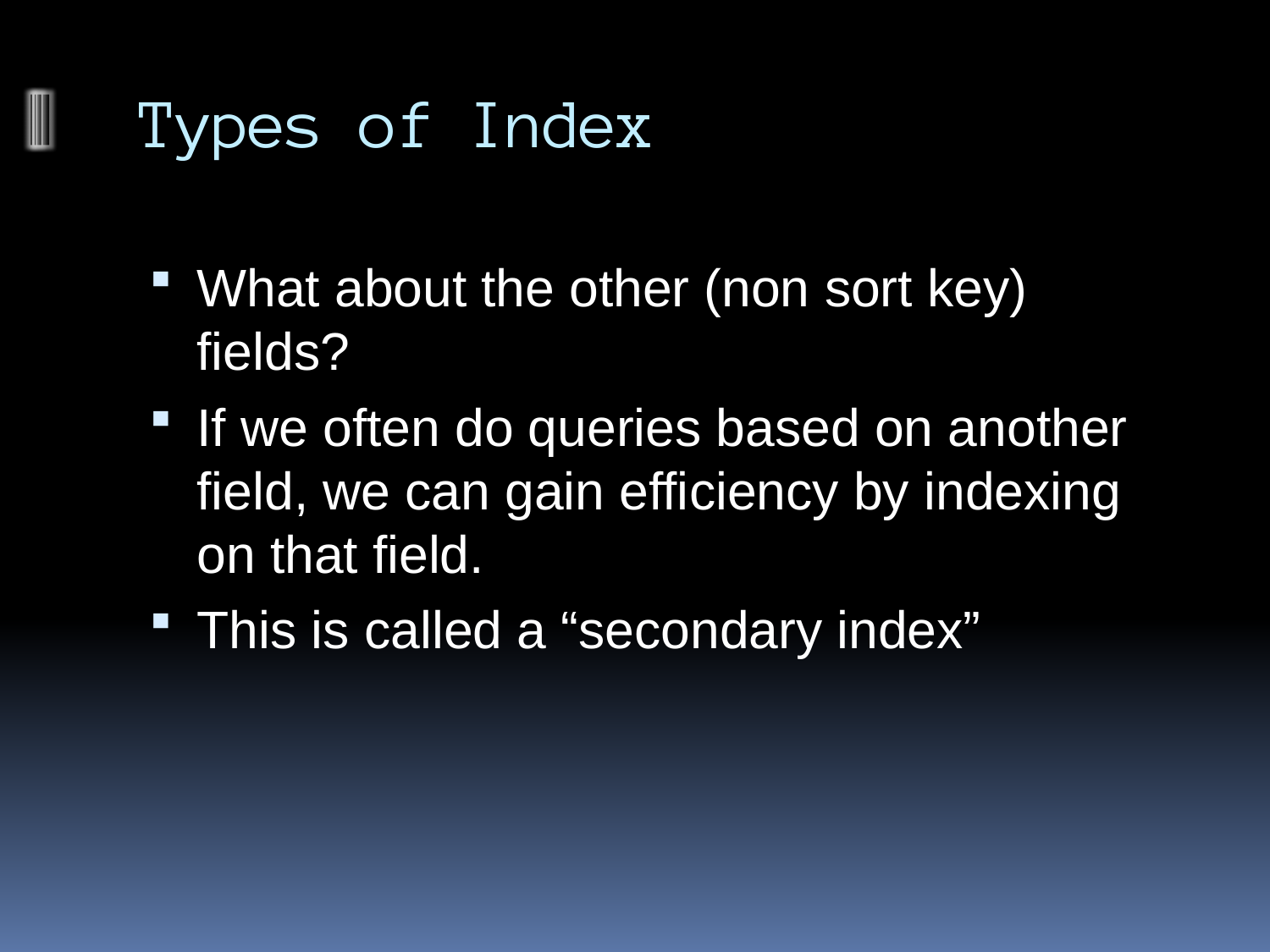

# Types of Index
What about the other (non sort key) fields?
If we often do queries based on another field, we can gain efficiency by indexing on that field.
This is called a “secondary index”